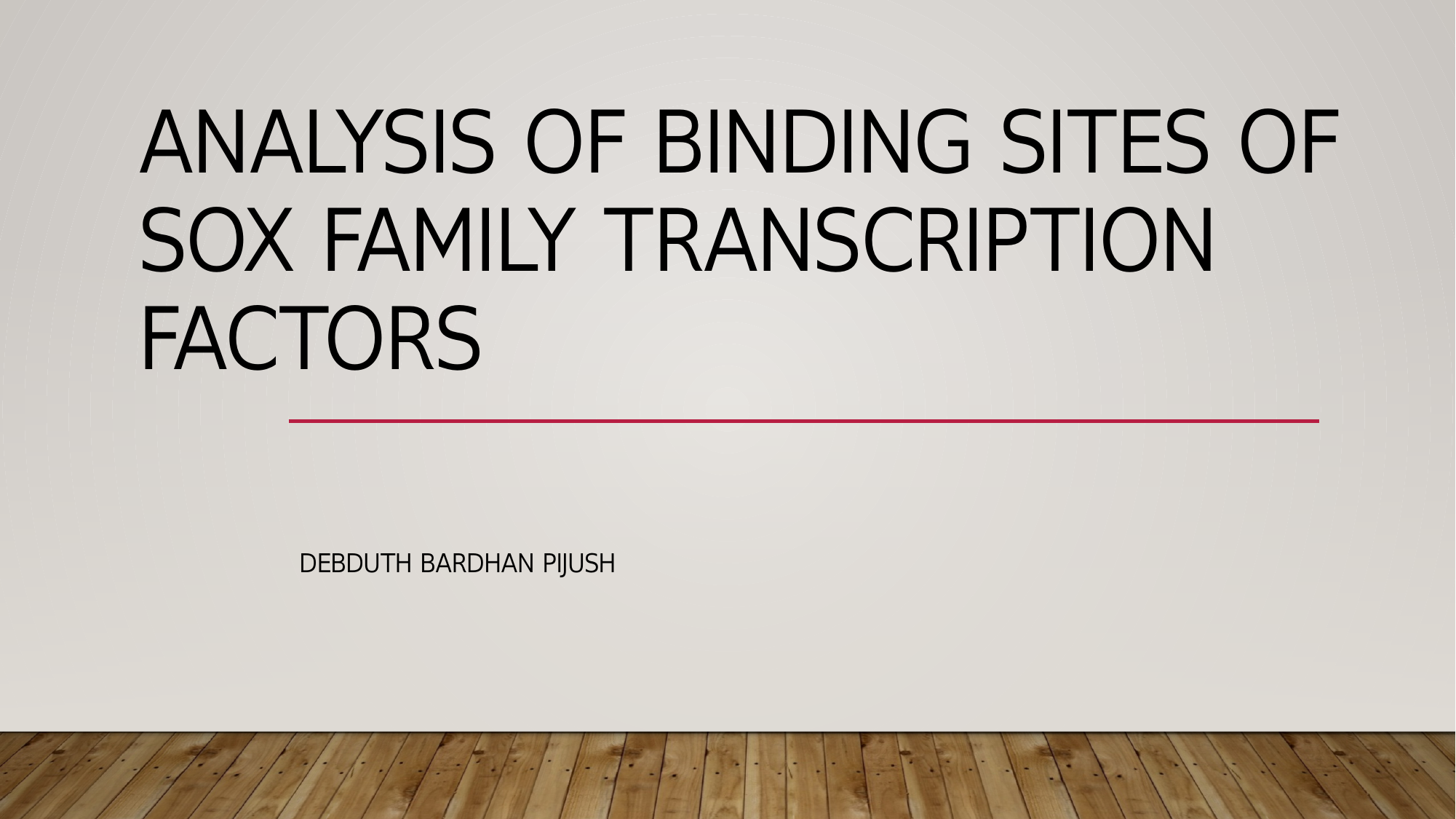

# Analysis of Binding Sites of SOX Family Transcription FACTORs
Debduth Bardhan Pijush